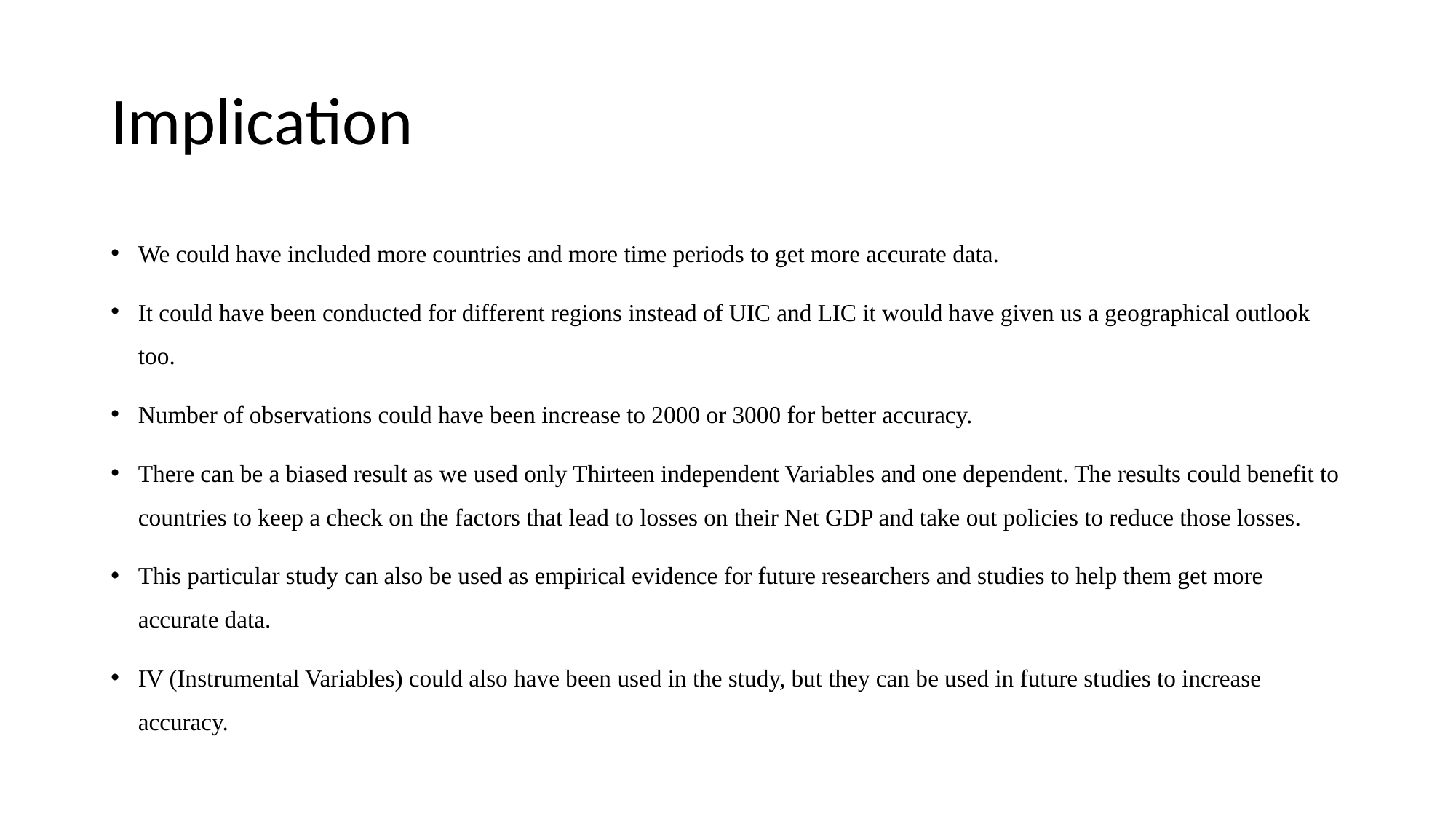

# Implication
We could have included more countries and more time periods to get more accurate data.
It could have been conducted for different regions instead of UIC and LIC it would have given us a geographical outlook too.
Number of observations could have been increase to 2000 or 3000 for better accuracy.
There can be a biased result as we used only Thirteen independent Variables and one dependent. The results could benefit to countries to keep a check on the factors that lead to losses on their Net GDP and take out policies to reduce those losses.
This particular study can also be used as empirical evidence for future researchers and studies to help them get more accurate data.
IV (Instrumental Variables) could also have been used in the study, but they can be used in future studies to increase accuracy.